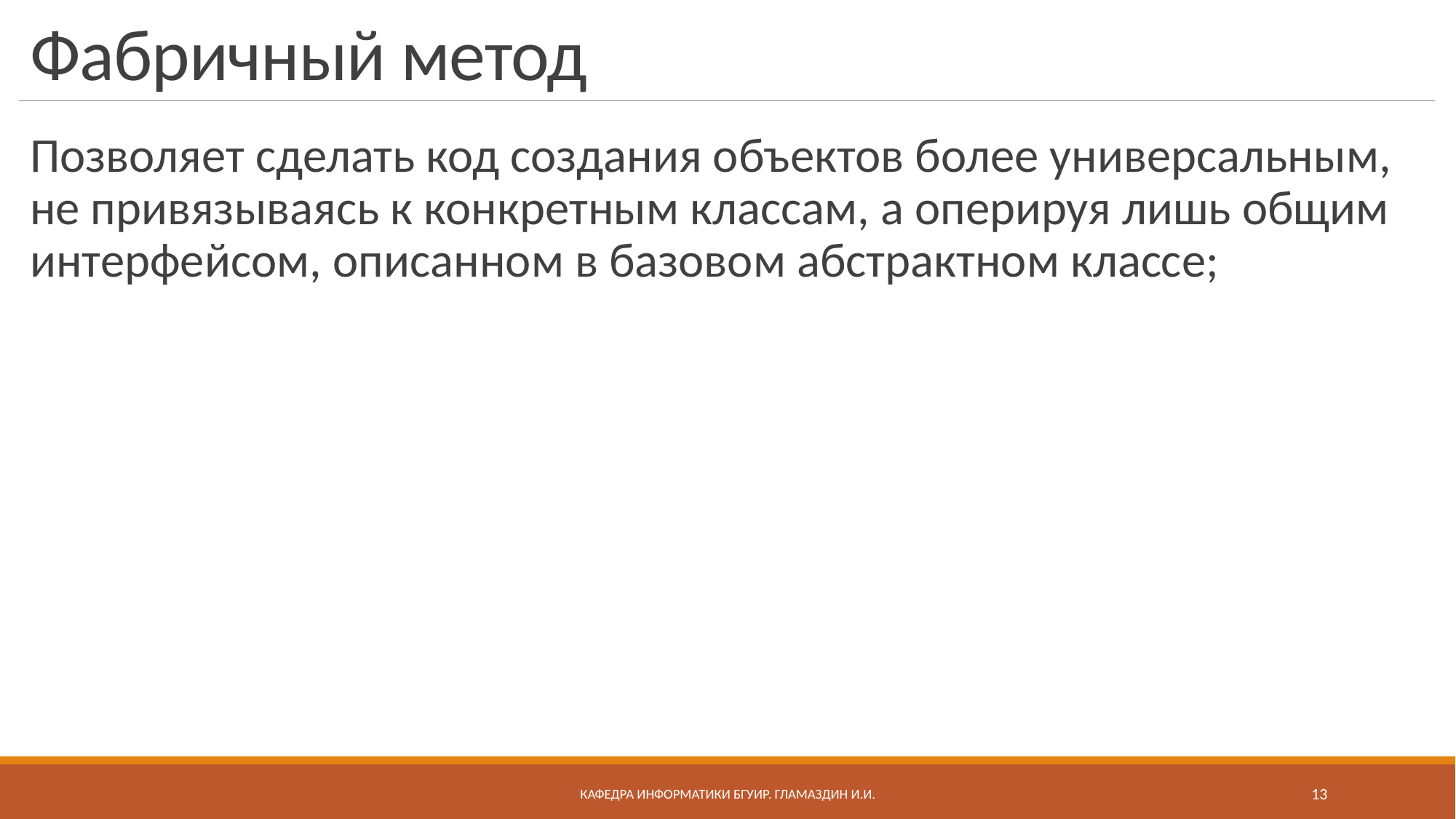

# Фабричный метод
Позволяет сделать код создания объектов более универсальным, не привязываясь к конкретным классам, а оперируя лишь общим интерфейсом, описанном в базовом абстрактном классе;
Кафедра информатики бгуир. Гламаздин И.и.
13